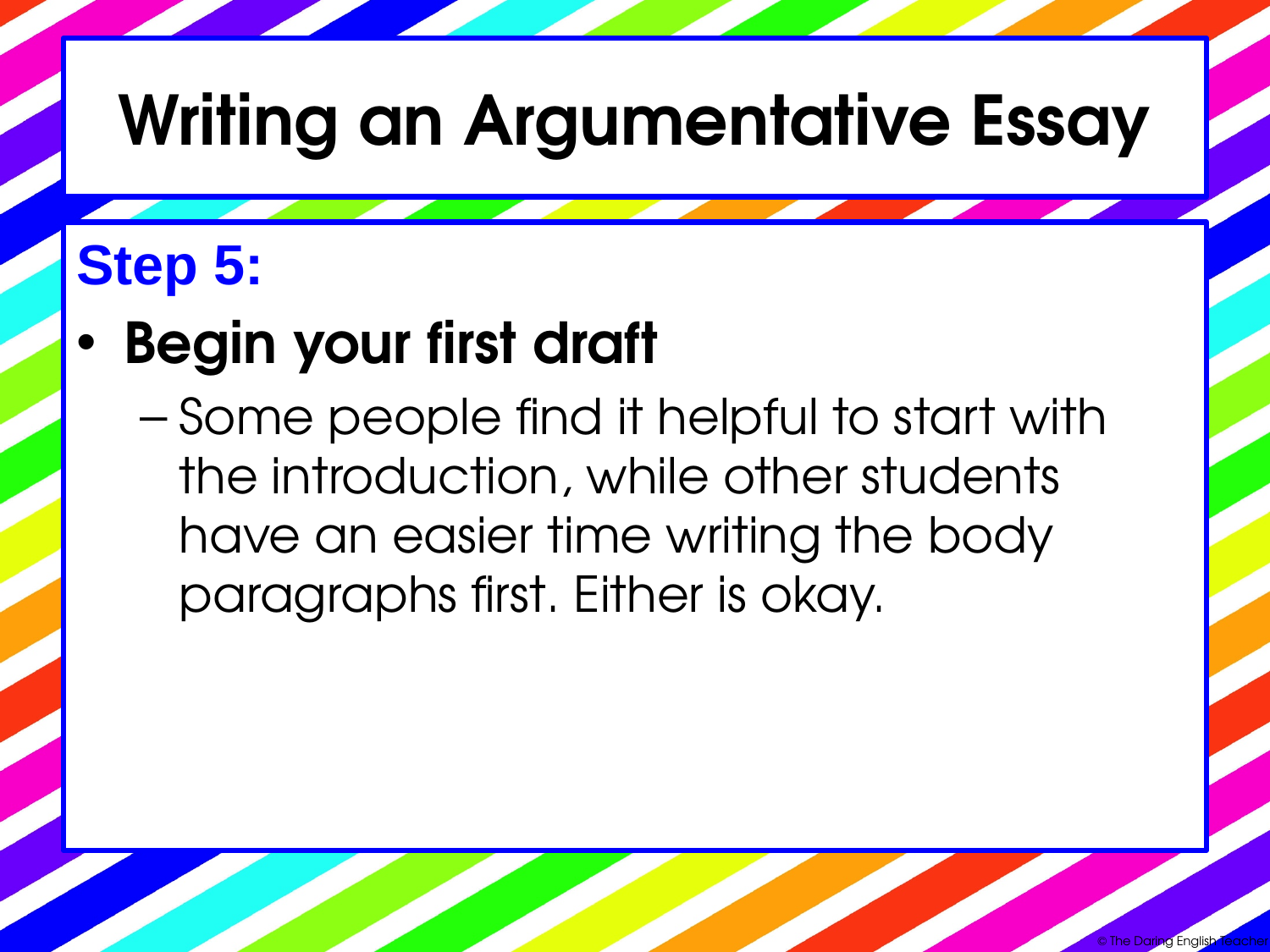

# Writing an Argumentative Essay
Step 5:
Begin your first draft
Some people find it helpful to start with the introduction, while other students have an easier time writing the body paragraphs first. Either is okay.